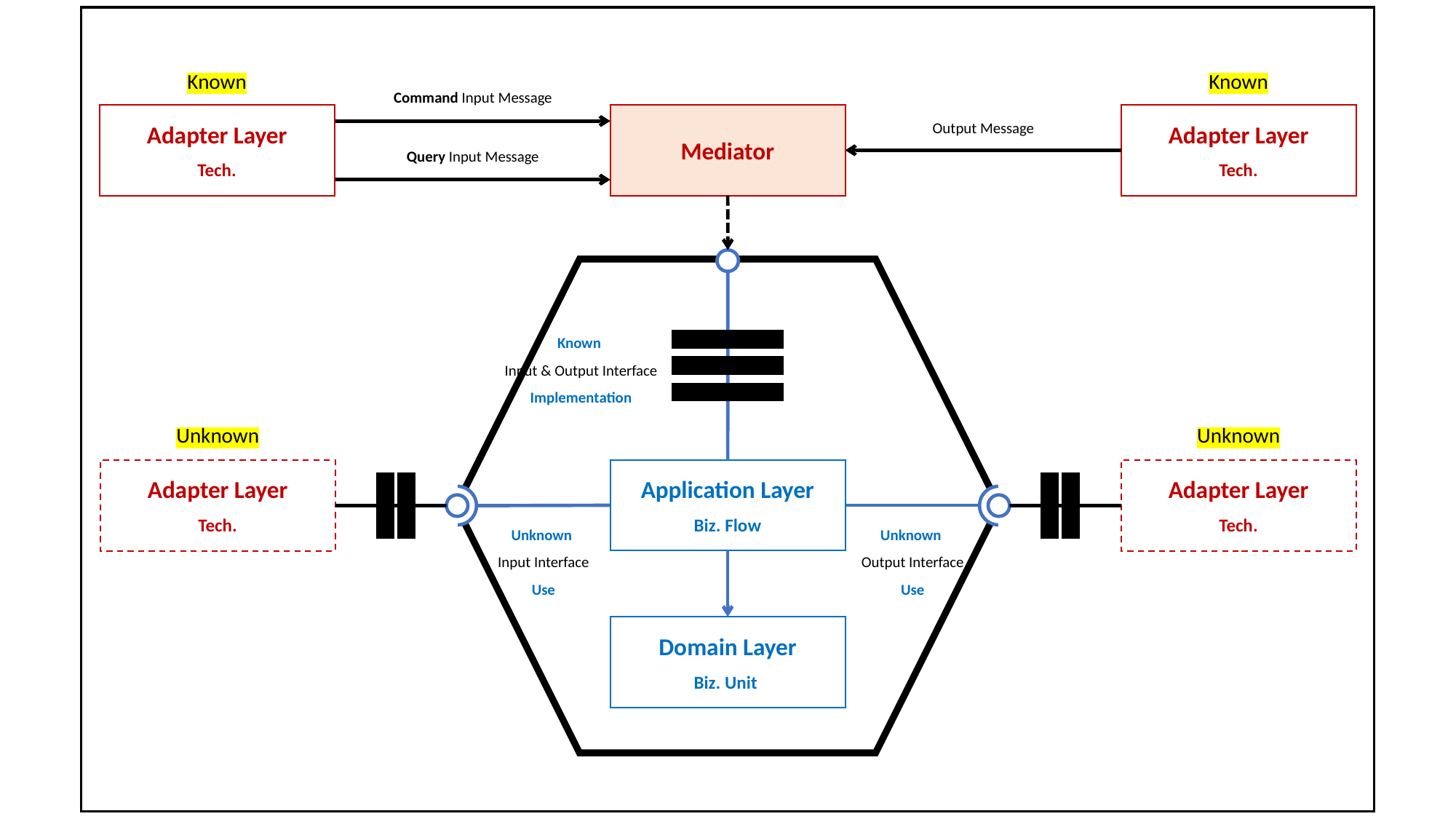

Known
Known
Command Input Message

Adapter Layer
Tech.

Output Message
Adapter Layer
Mediator
Query Input Message
Tech.

Known
Input & Output Interface
Implementation

Unknown
Unknown

Adapter Layer
Application Layer
Adapter Layer

Tech.
Biz. Flow
Tech.
Unknown
Input Interface
Use
Unknown
Output Interface
Use

Domain Layer
Biz. Unit